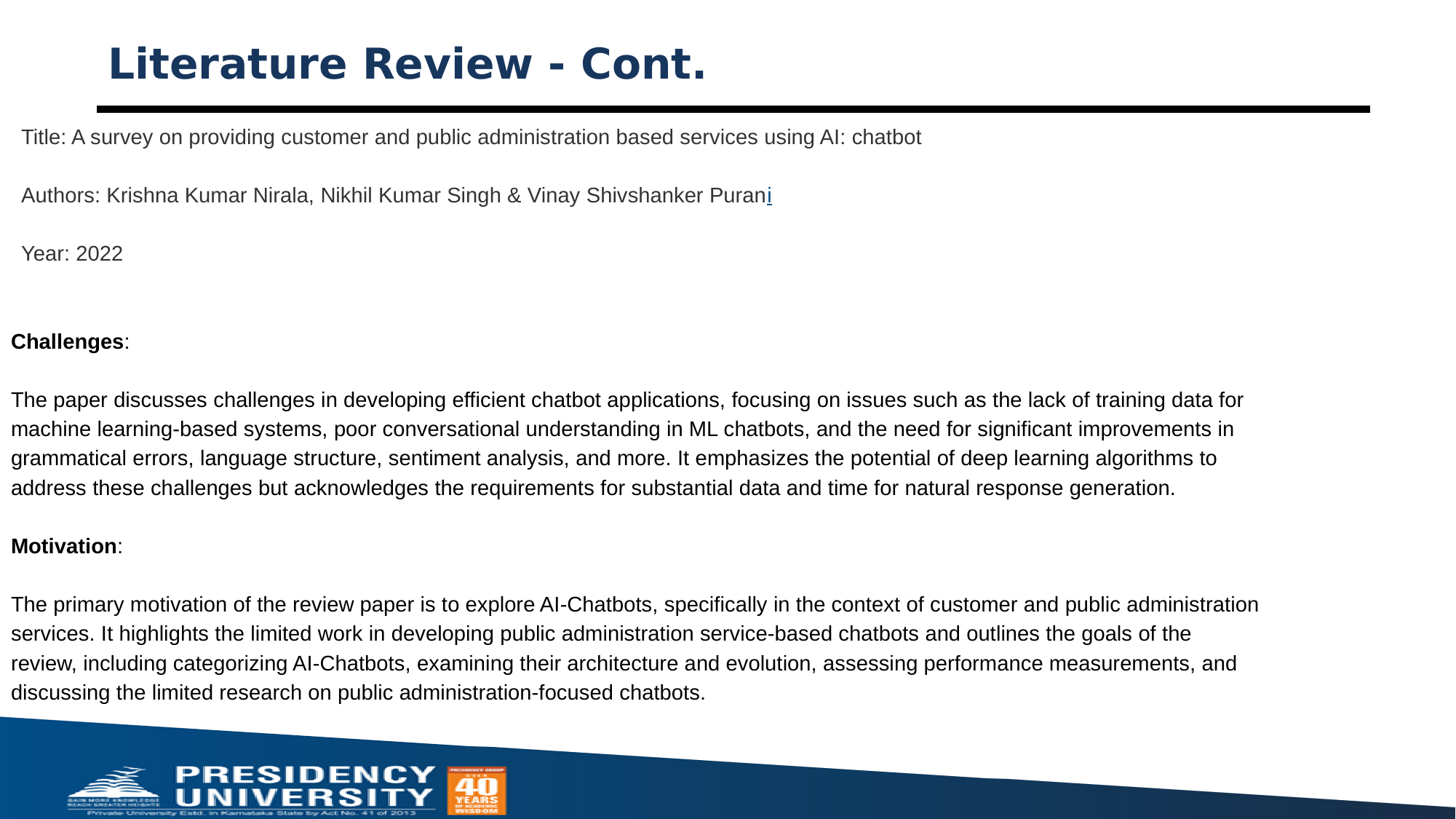

# Literature Review - Cont.
Title: A survey on providing customer and public administration based services using AI: chatbot

Authors: Krishna Kumar Nirala, Nikhil Kumar Singh & Vinay Shivshanker Purani

Year: 2022

Challenges:

The paper discusses challenges in developing efficient chatbot applications, focusing on issues such as the lack of training data for machine learning-based systems, poor conversational understanding in ML chatbots, and the need for significant improvements in grammatical errors, language structure, sentiment analysis, and more. It emphasizes the potential of deep learning algorithms to address these challenges but acknowledges the requirements for substantial data and time for natural response generation.

Motivation:

The primary motivation of the review paper is to explore AI-Chatbots, specifically in the context of customer and public administration services. It highlights the limited work in developing public administration service-based chatbots and outlines the goals of the review, including categorizing AI-Chatbots, examining their architecture and evolution, assessing performance measurements, and discussing the limited research on public administration-focused chatbots.